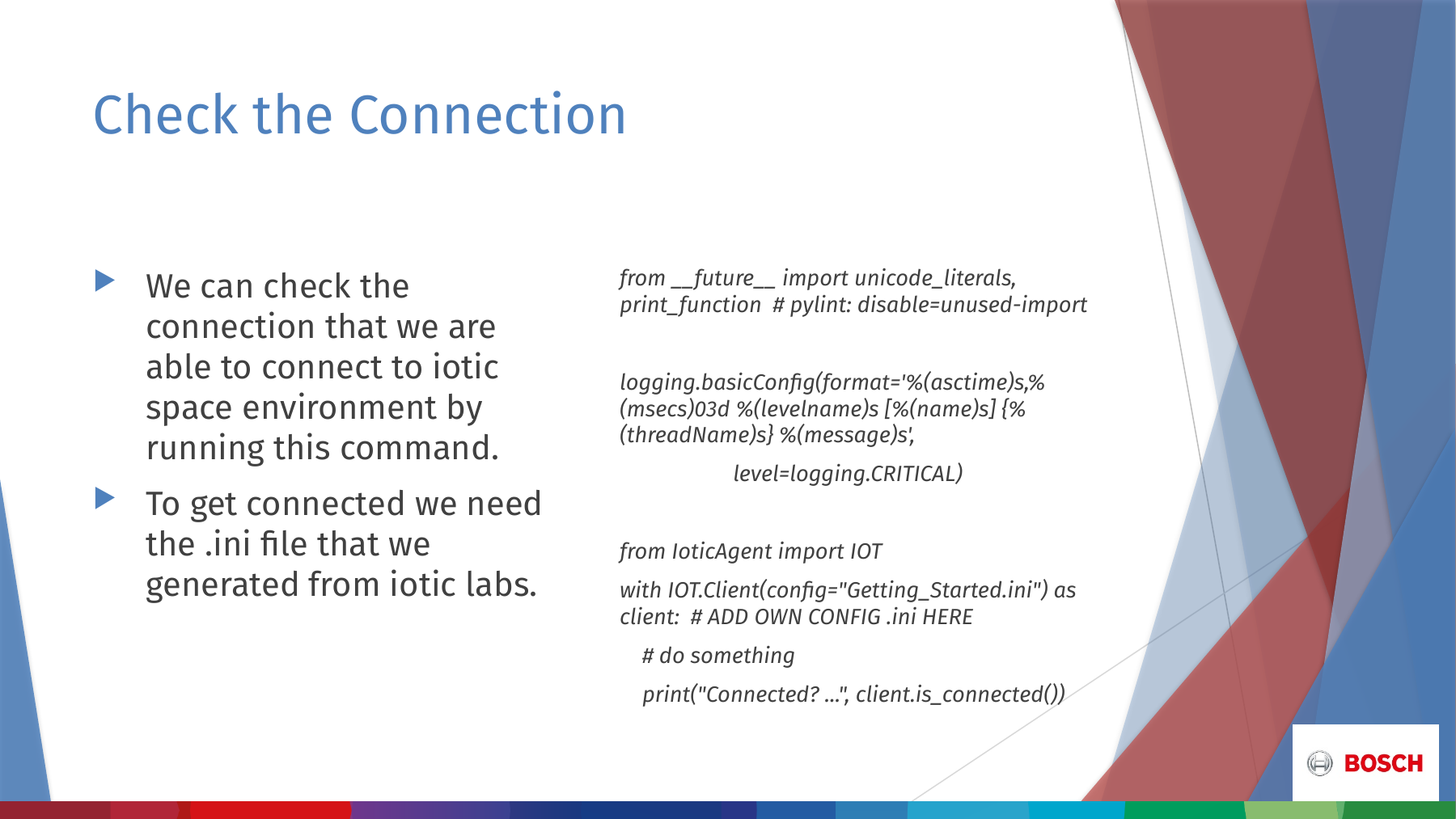

# Check the Connection
We can check the connection that we are able to connect to iotic space environment by running this command.
To get connected we need the .ini file that we generated from iotic labs.
from __future__ import unicode_literals, print_function  # pylint: disable=unused-import

logging.basicConfig(format='%(asctime)s,%(msecs)03d %(levelname)s [%(name)s] {%(threadName)s} %(message)s',
                    level=logging.CRITICAL)

from IoticAgent import IOT
with IOT.Client(config="Getting_Started.ini") as client:  # ADD OWN CONFIG .ini HERE
    # do something
    print("Connected? ...", client.is_connected())